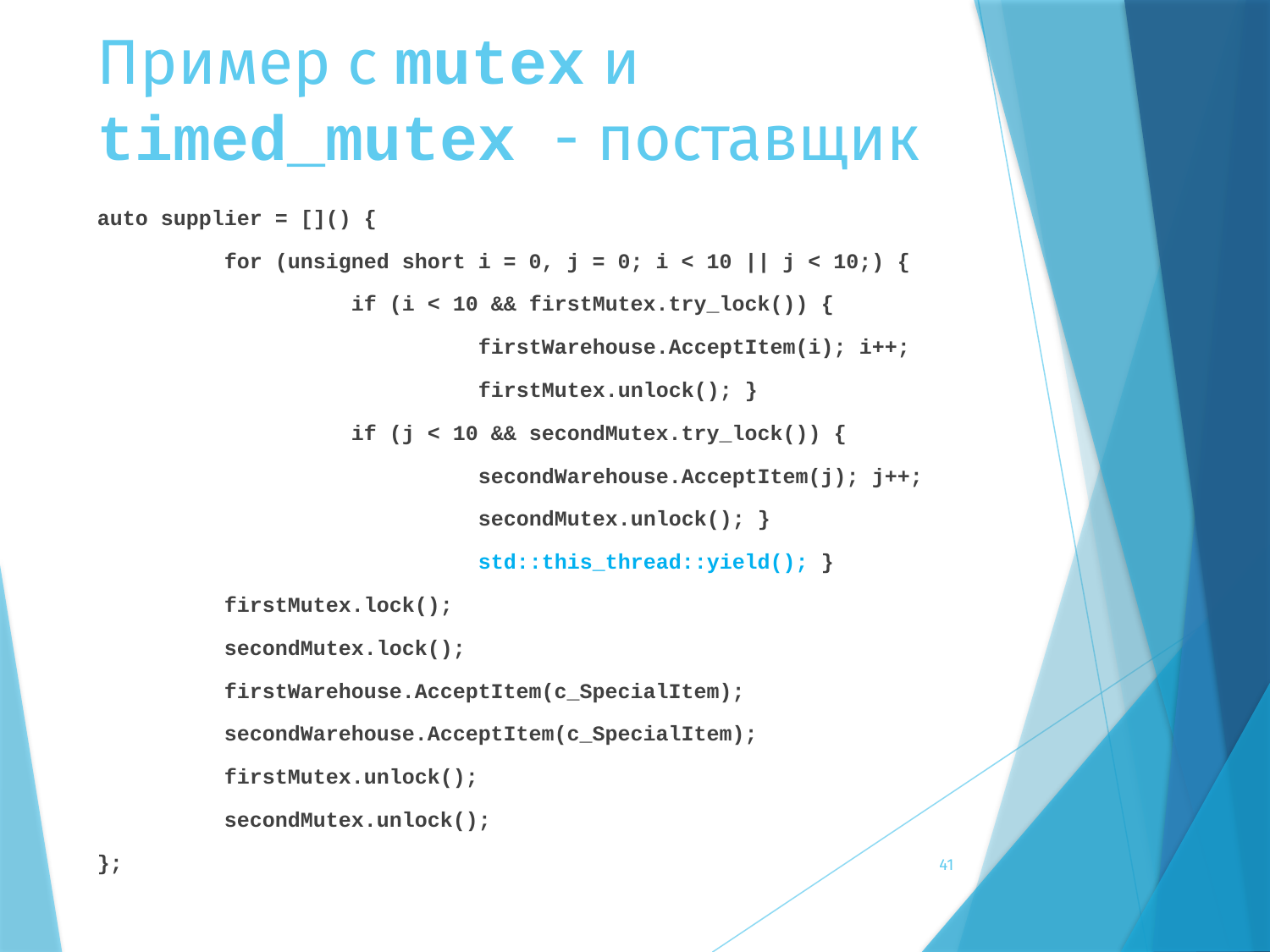

# Пример с mutex и timed_mutex - поставщик
auto supplier = []() {
	for (unsigned short i = 0, j = 0; i < 10 || j < 10;) {
		if (i < 10 && firstMutex.try_lock()) {
			firstWarehouse.AcceptItem(i); i++;
			firstMutex.unlock(); }
		if (j < 10 && secondMutex.try_lock()) {
			secondWarehouse.AcceptItem(j); j++;
			secondMutex.unlock(); }
			std::this_thread::yield(); }
	firstMutex.lock();
	secondMutex.lock();
	firstWarehouse.AcceptItem(c_SpecialItem);
	secondWarehouse.AcceptItem(c_SpecialItem);
	firstMutex.unlock();
	secondMutex.unlock();
};
41